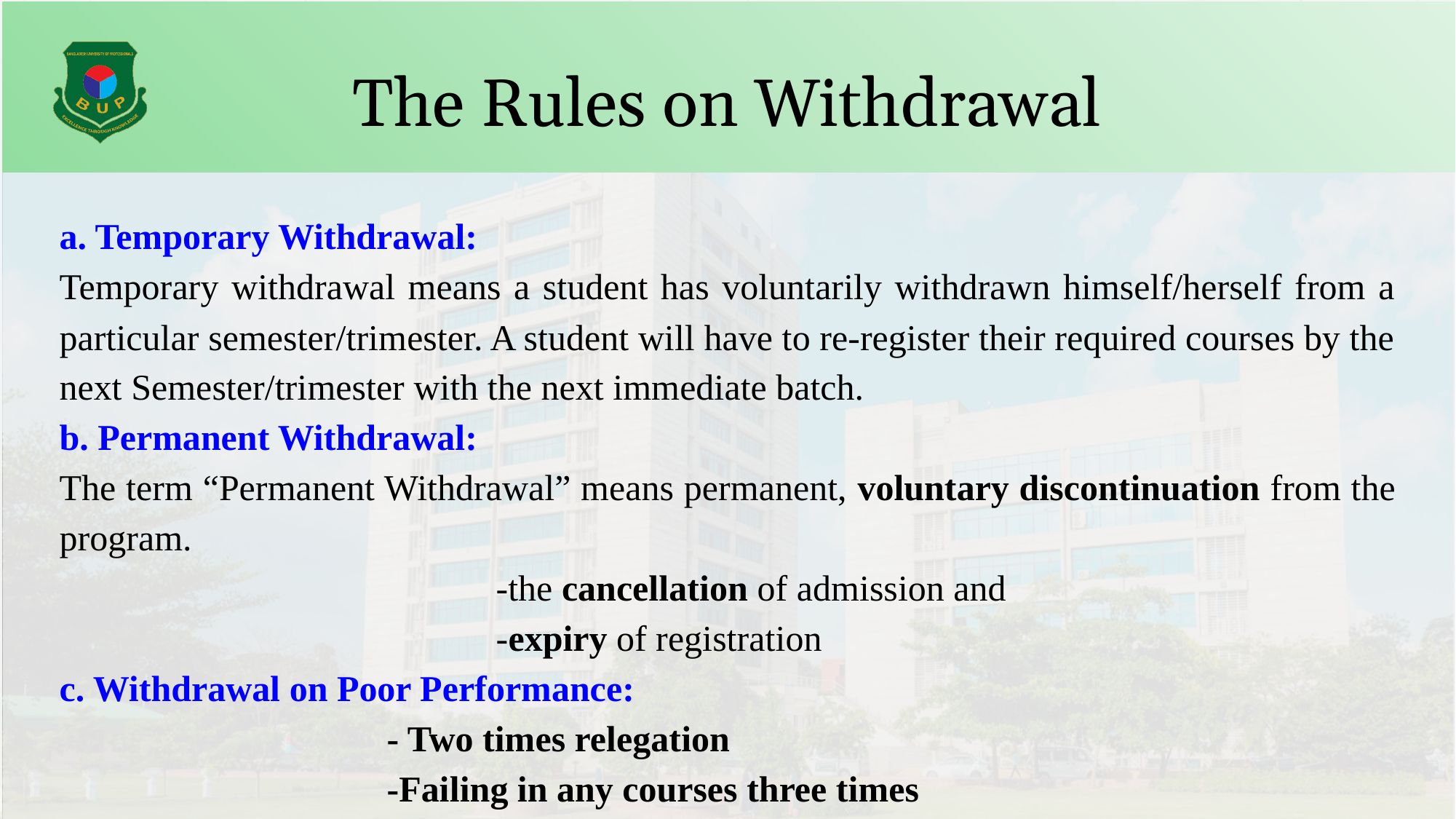

# The Rules on Withdrawal
a. Temporary Withdrawal:
Temporary withdrawal means a student has voluntarily withdrawn himself/herself from a particular semester/trimester. A student will have to re-register their required courses by the next Semester/trimester with the next immediate batch.
b. Permanent Withdrawal:
The term “Permanent Withdrawal” means permanent, voluntary discontinuation from the program.
				-the cancellation of admission and
				-expiry of registration
c. Withdrawal on Poor Performance:
			- Two times relegation
			-Failing in any courses three times
18